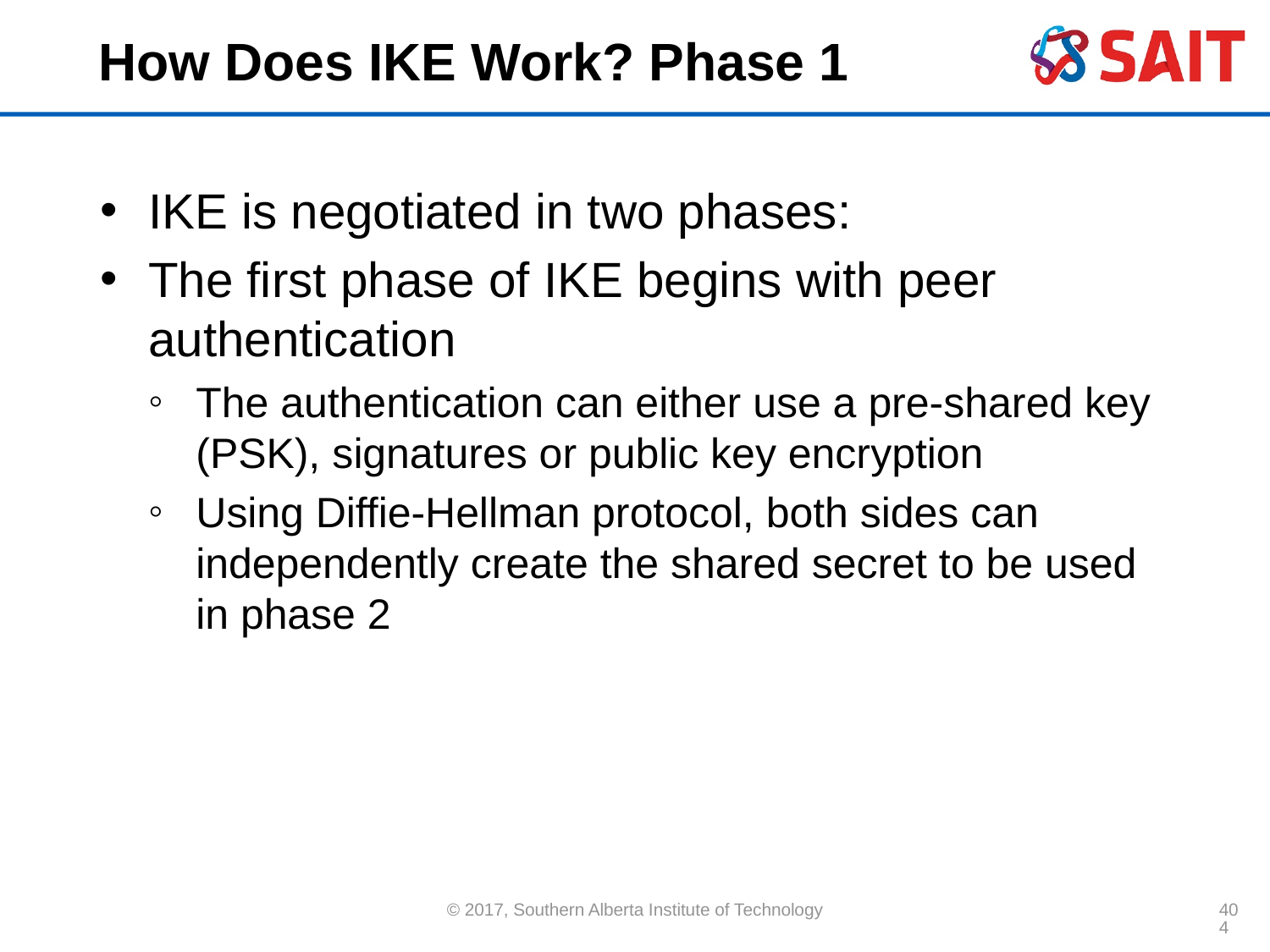

# How Does IKE Work? Phase 1
IKE is negotiated in two phases:
The first phase of IKE begins with peer authentication
The authentication can either use a pre-shared key (PSK), signatures or public key encryption
Using Diffie-Hellman protocol, both sides can independently create the shared secret to be used in phase 2